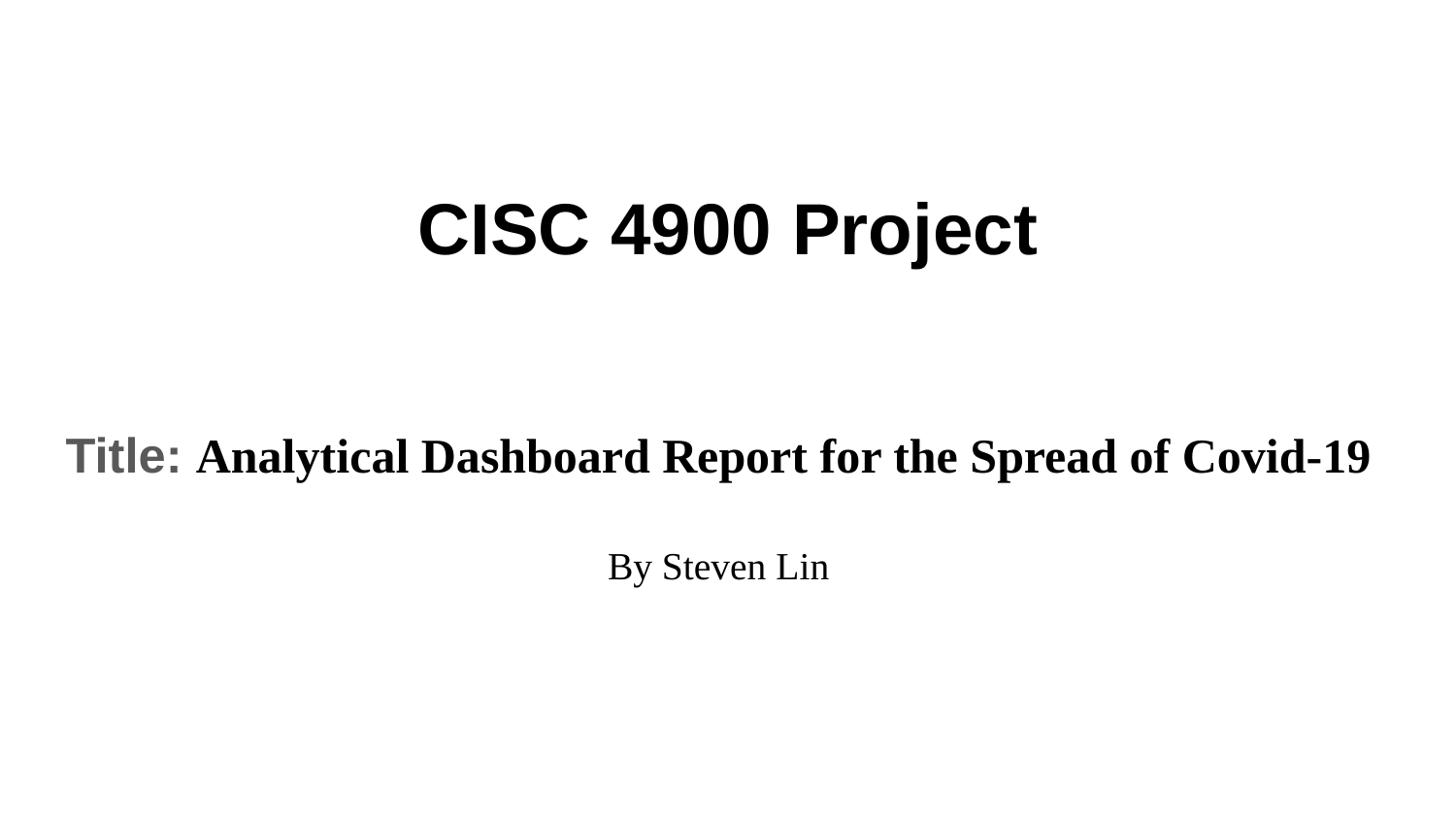

# CISC 4900 Project
Title: Analytical Dashboard Report for the Spread of Covid-19

By Steven Lin